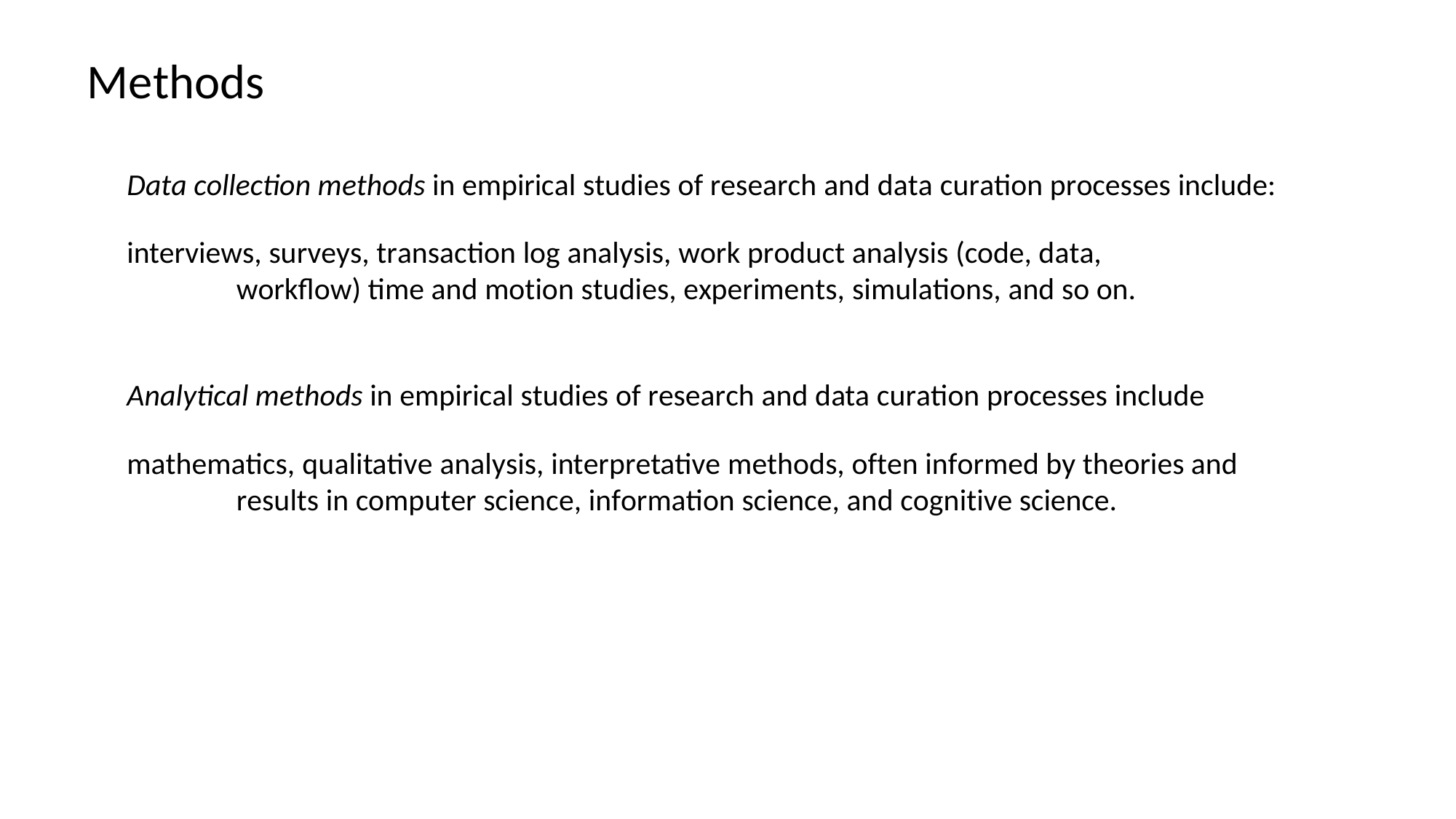

# Methods
Data collection methods in empirical studies of research and data curation processes include:

interviews, surveys, transaction log analysis, work product analysis (code, data, workflow) time and motion studies, experiments, simulations, and so on.

Analytical methods in empirical studies of research and data curation processes include

mathematics, qualitative analysis, interpretative methods, often informed by theories and results in computer science, information science, and cognitive science.